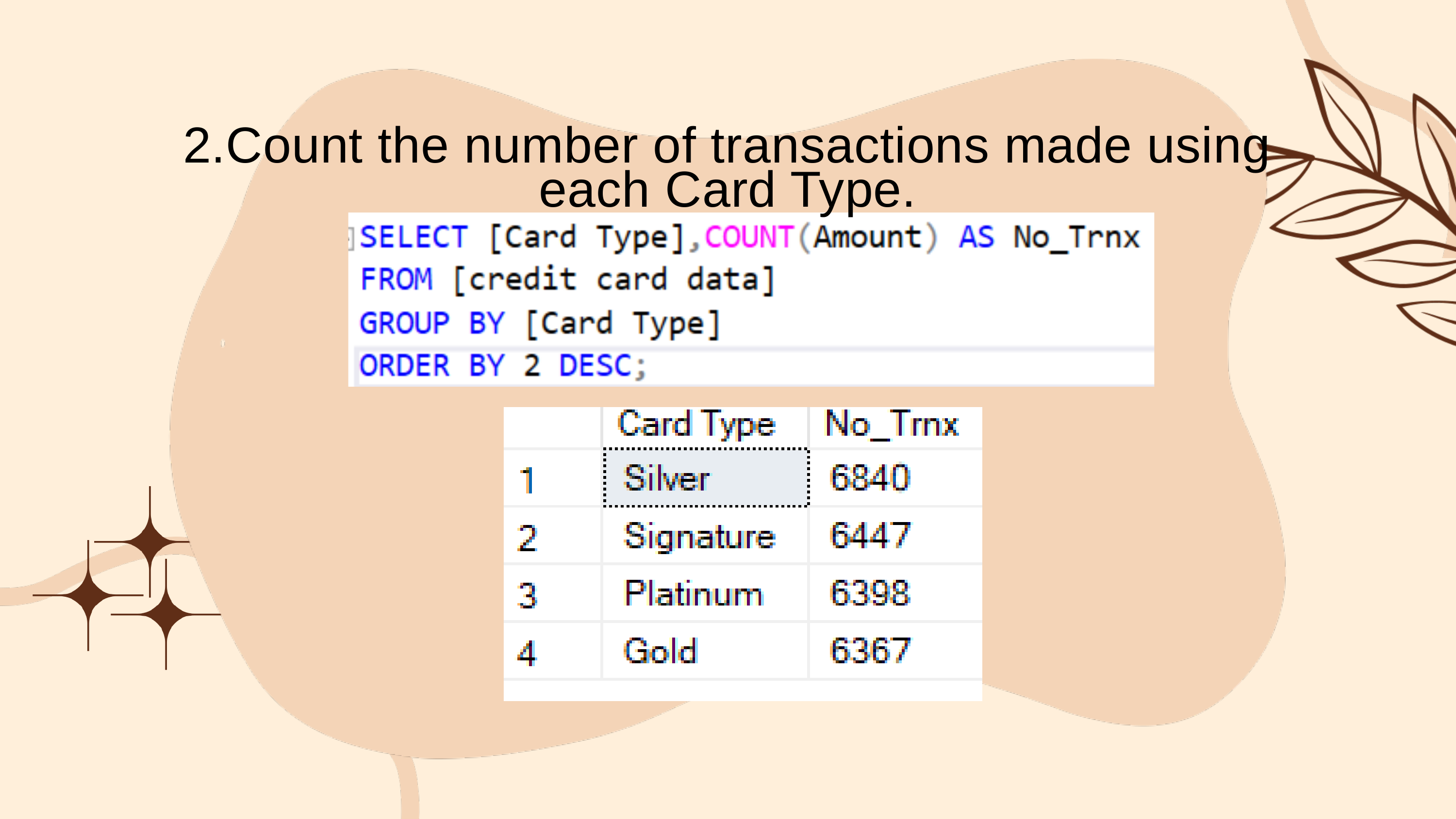

2.Count the number of transactions made using each Card Type.